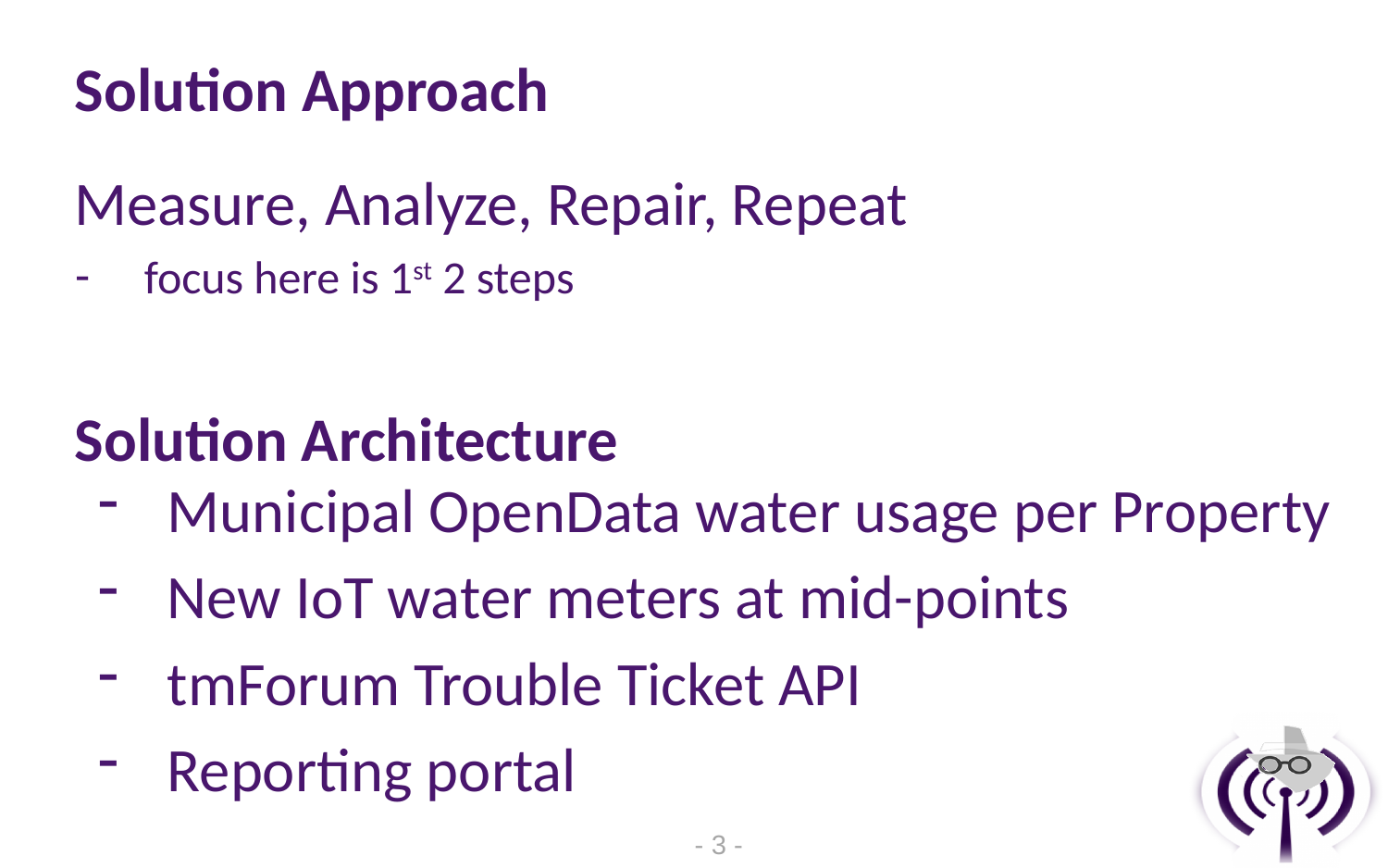

# Solution Approach
Measure, Analyze, Repair, Repeat
focus here is 1st 2 steps

Solution Architecture
Municipal OpenData water usage per Property
New IoT water meters at mid-points
tmForum Trouble Ticket API
Reporting portal

- 3 -